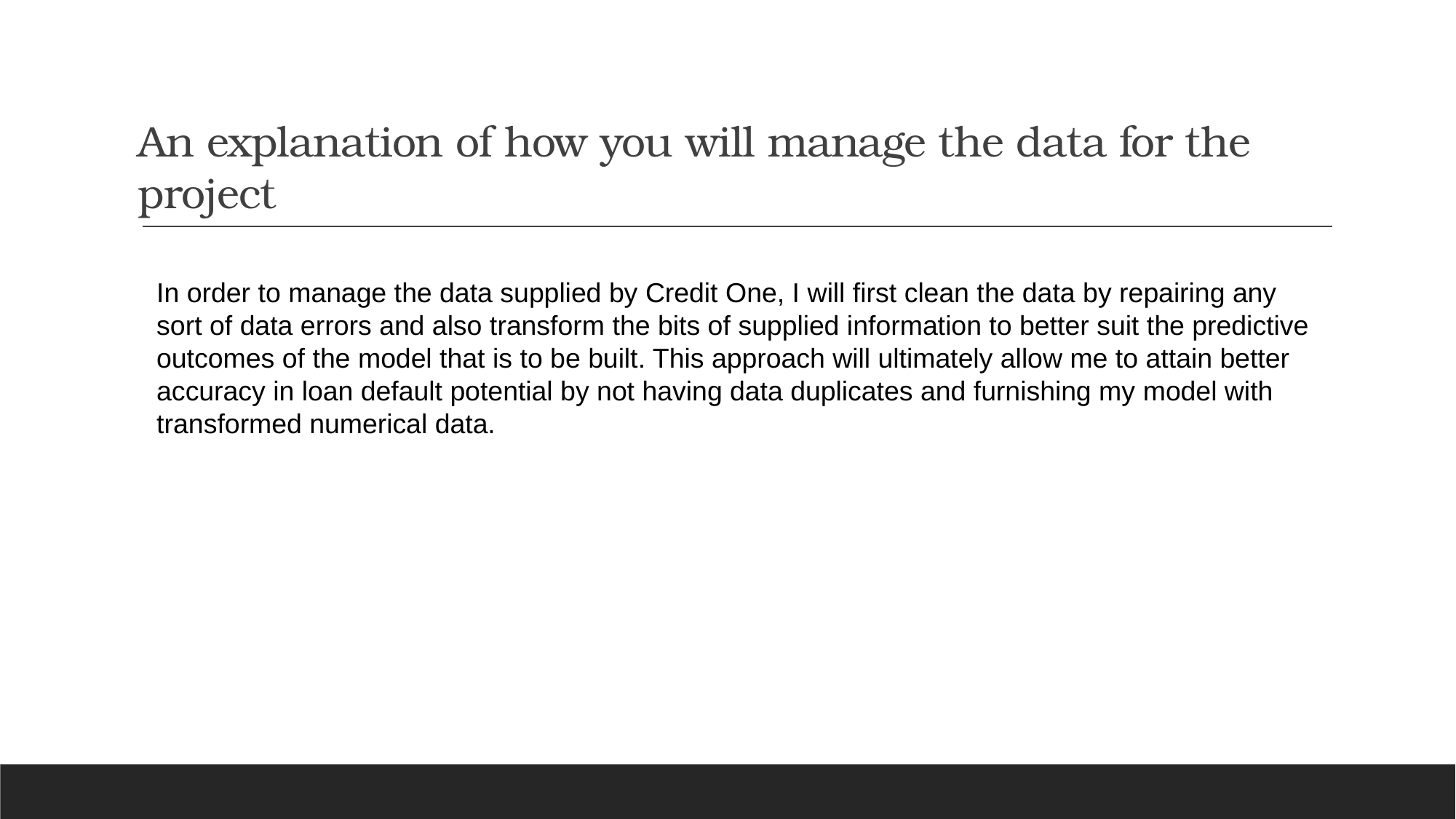

# An explanation of how you will manage the data for the project
In order to manage the data supplied by Credit One, I will first clean the data by repairing any sort of data errors and also transform the bits of supplied information to better suit the predictive outcomes of the model that is to be built. This approach will ultimately allow me to attain better accuracy in loan default potential by not having data duplicates and furnishing my model with transformed numerical data.